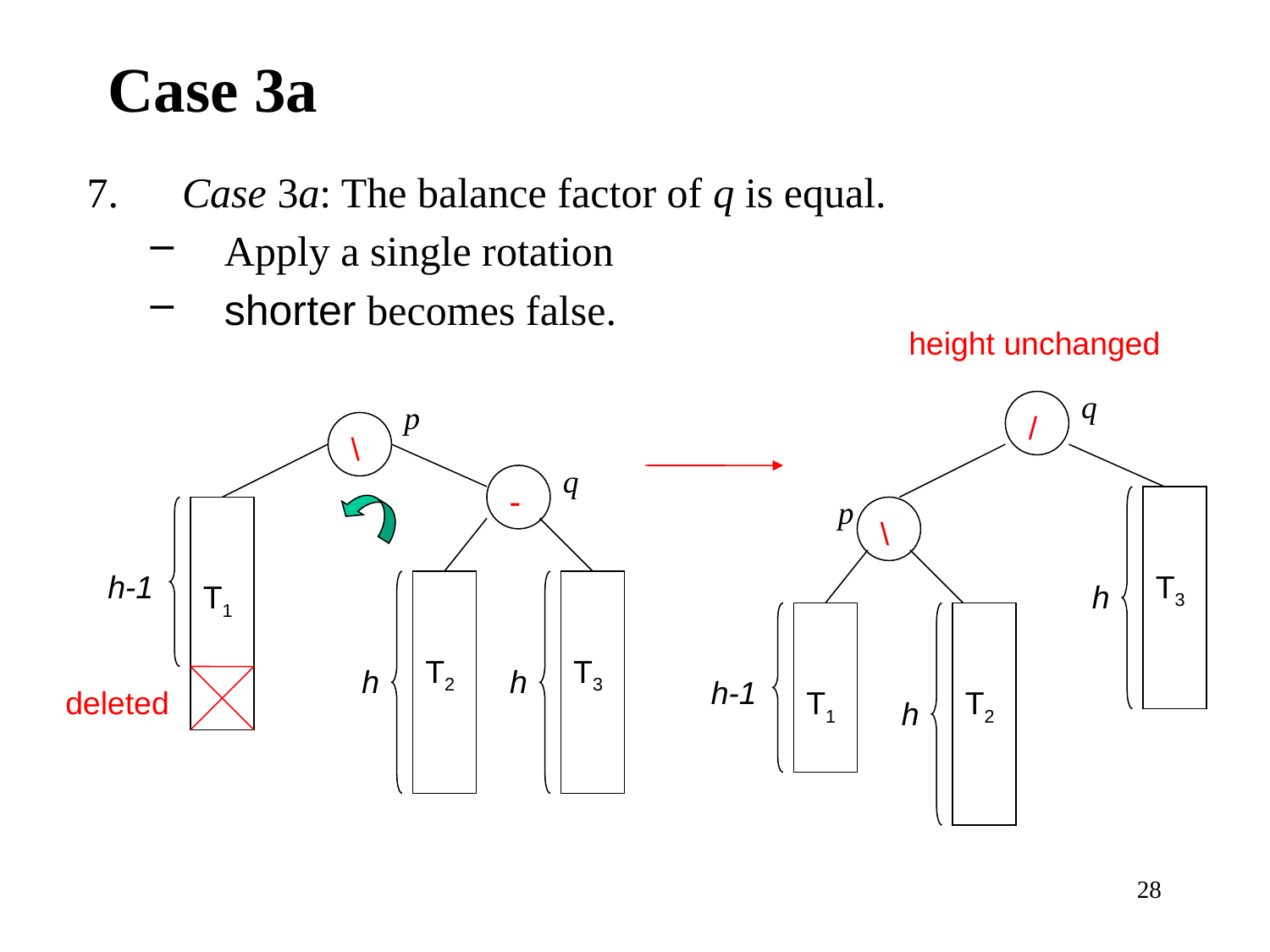

# Case 3a
 Case 3a: The balance factor of q is equal.
Apply a single rotation
shorter becomes false.
  height unchanged

q
p

\

q

−

h-1
T1

T2
T3
h
h

deleted

/

p

\

T3
h

h-1
T1
T2
h

28